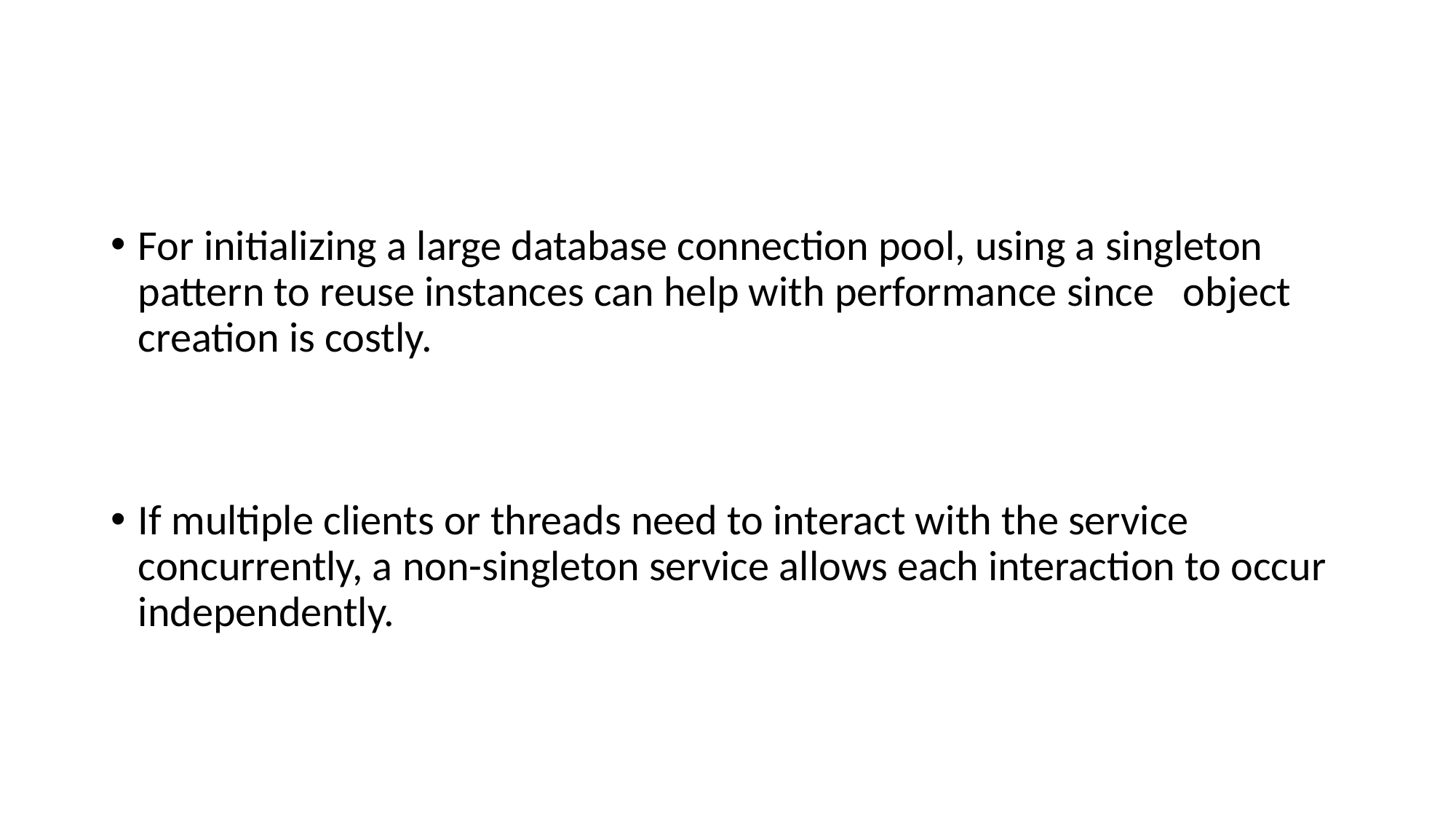

#
For initializing a large database connection pool, using a singleton pattern to reuse instances can help with performance since   object creation is costly.

If multiple clients or threads need to interact with the service concurrently, a non-singleton service allows each interaction to occur independently.